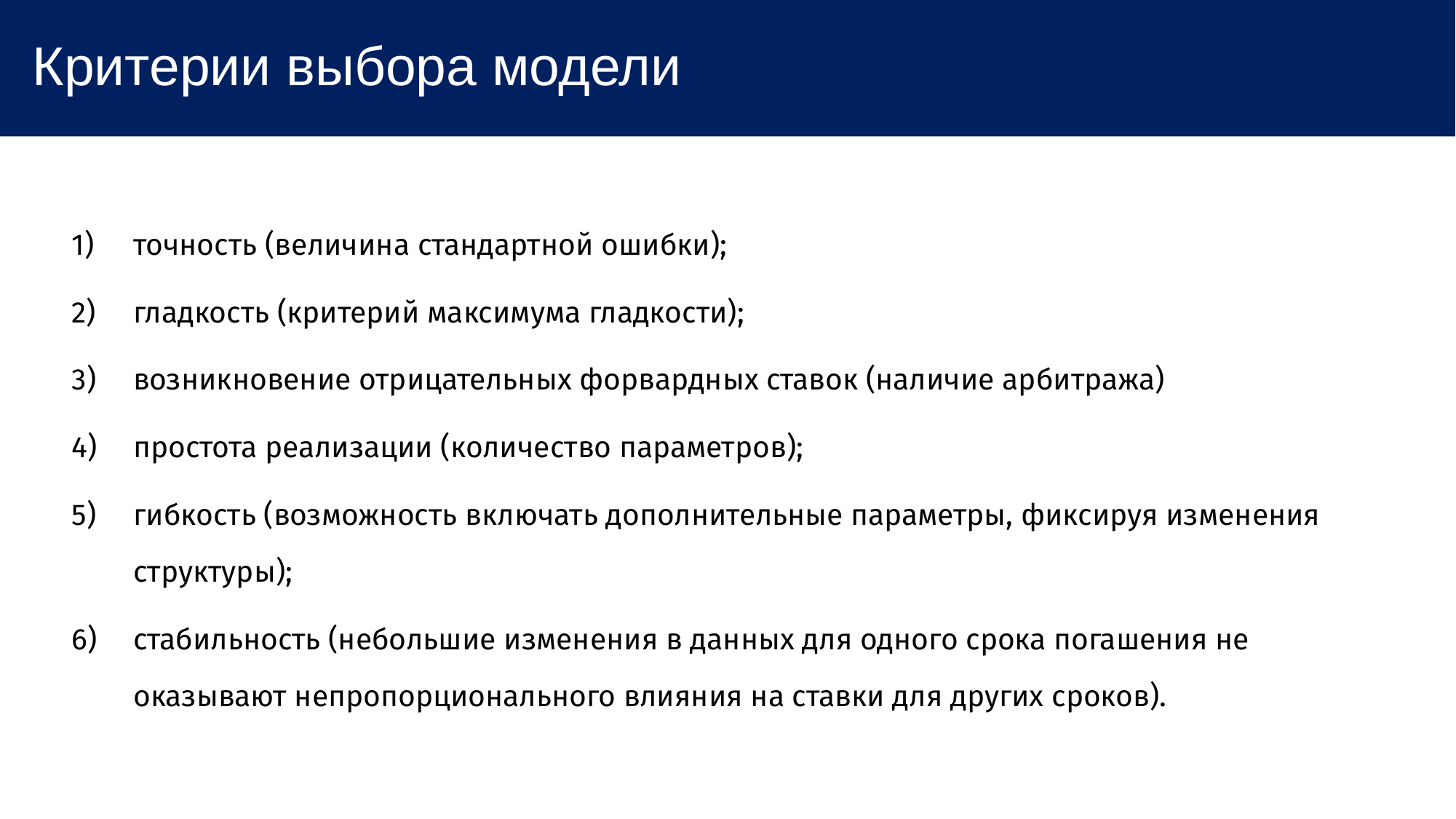

# Критерии выбора модели
точность (величина стандартной ошибки);
гладкость (критерий максимума гладкости);
возникновение отрицательных форвардных ставок (наличие арбитража)
простота реализации (количество параметров);
гибкость (возможность включать дополнительные параметры, фиксируя изменения структуры);
стабильность (небольшие изменения в данных для одного срока погашения не оказывают непропорционального влияния на ставки для других сроков).